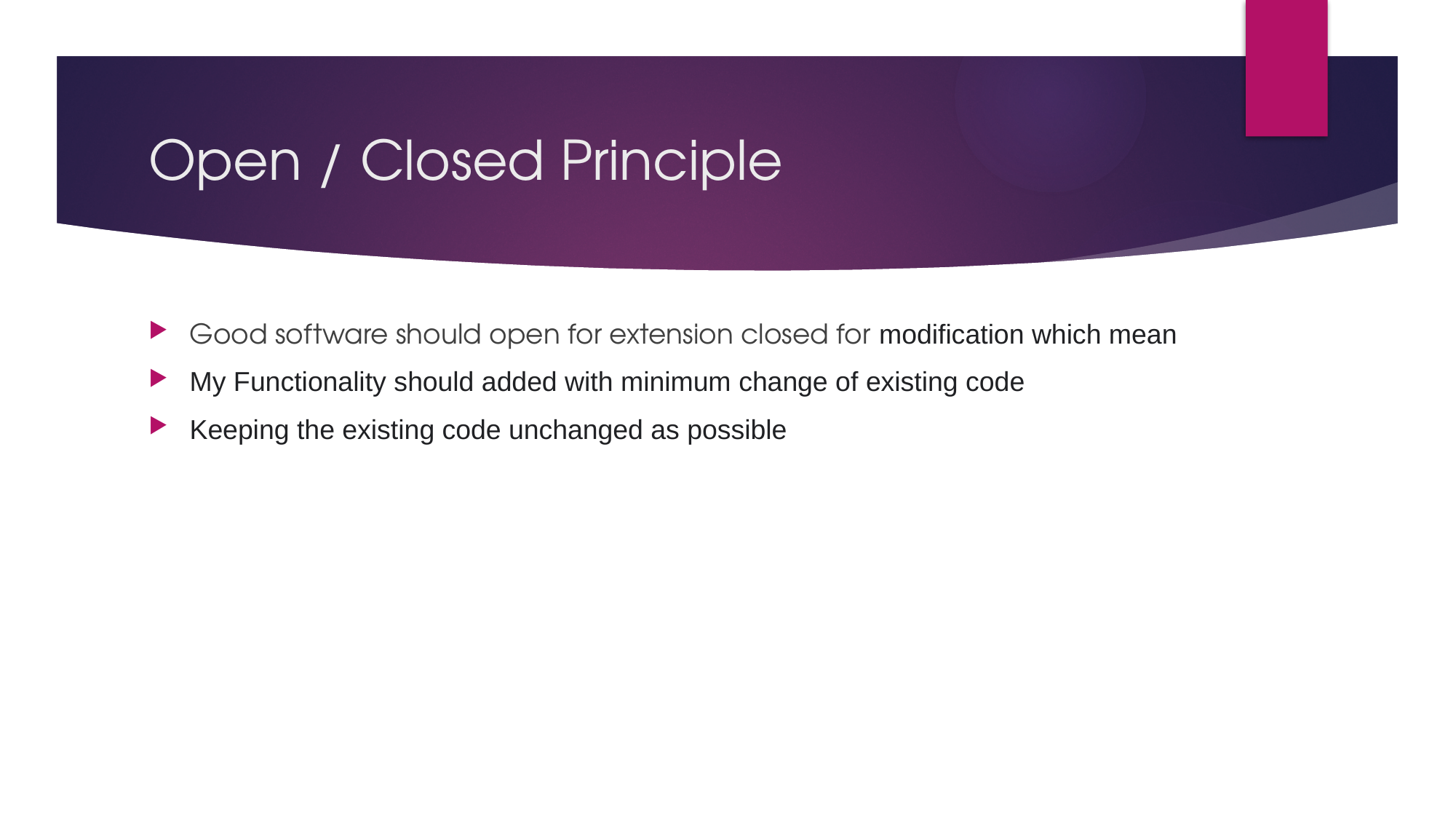

# Open / Closed Principle
Good software should open for extension closed for modification which mean
My Functionality should added with minimum change of existing code
Keeping the existing code unchanged as possible